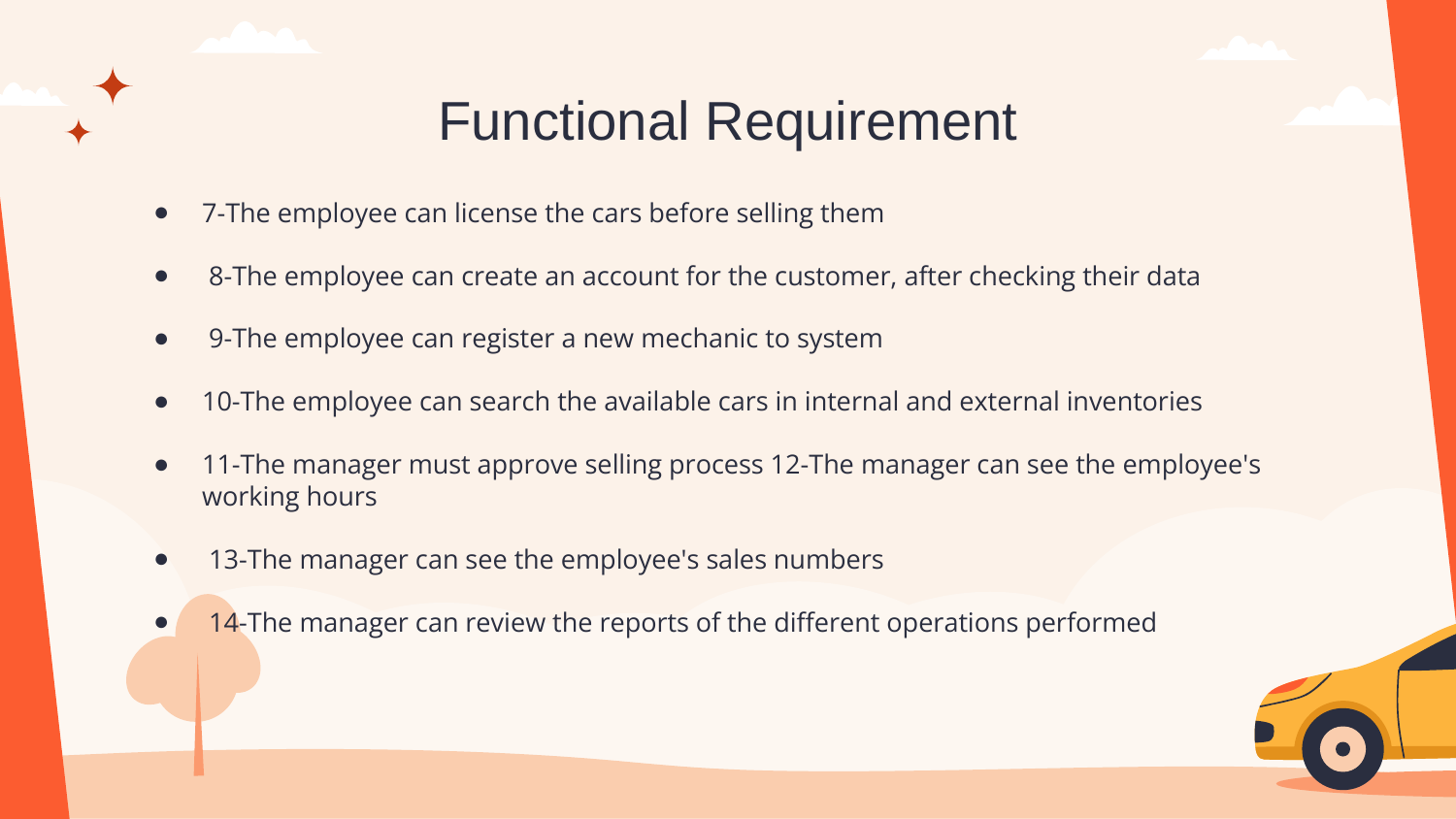

# Functional Requirement

7-The employee can license the cars before selling them
 8-The employee can create an account for the customer, after checking their data
 9-The employee can register a new mechanic to system
10-The employee can search the available cars in internal and external inventories
11-The manager must approve selling process 12-The manager can see the employee's working hours
 13-The manager can see the employee's sales numbers
 14-The manager can review the reports of the different operations performed